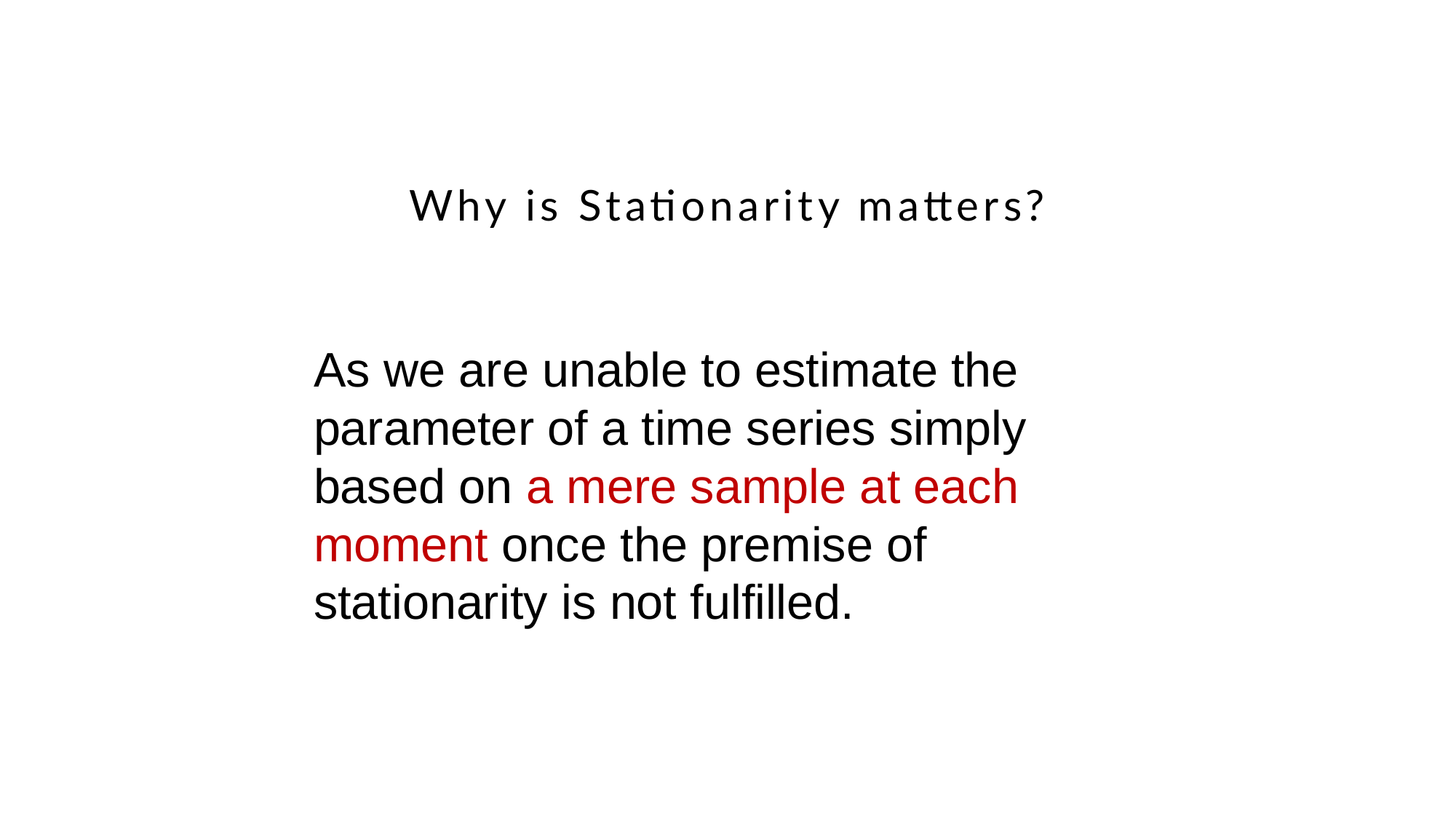

Why is Stationarity matters?

As we are unable to estimate the parameter of a time series simply based on a mere sample at each moment once the premise of stationarity is not fulfilled.